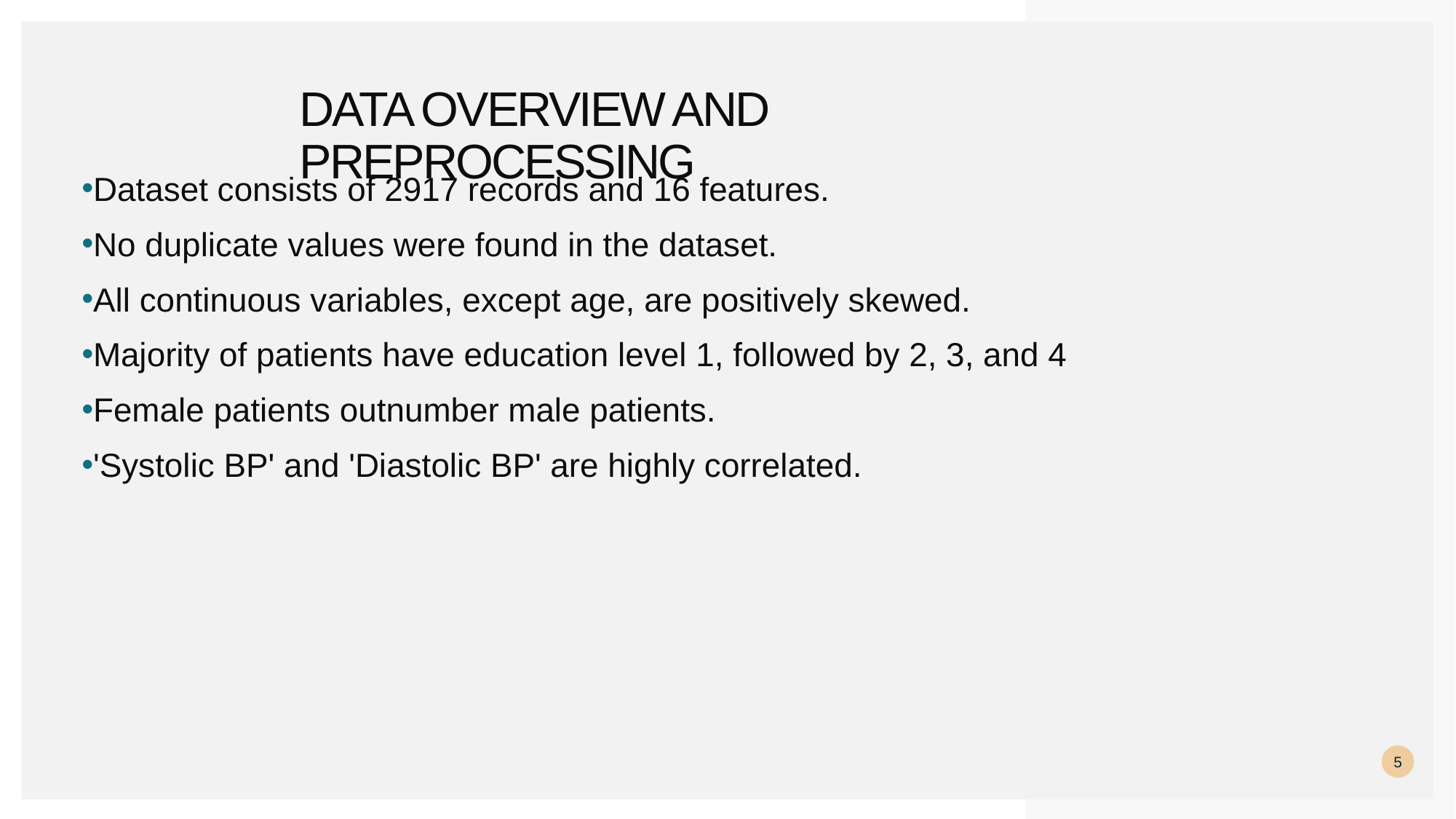

# Data Overview and Preprocessing
Dataset consists of 2917 records and 16 features.
No duplicate values were found in the dataset.
All continuous variables, except age, are positively skewed.
Majority of patients have education level 1, followed by 2, 3, and 4
Female patients outnumber male patients.
'Systolic BP' and 'Diastolic BP' are highly correlated.

5